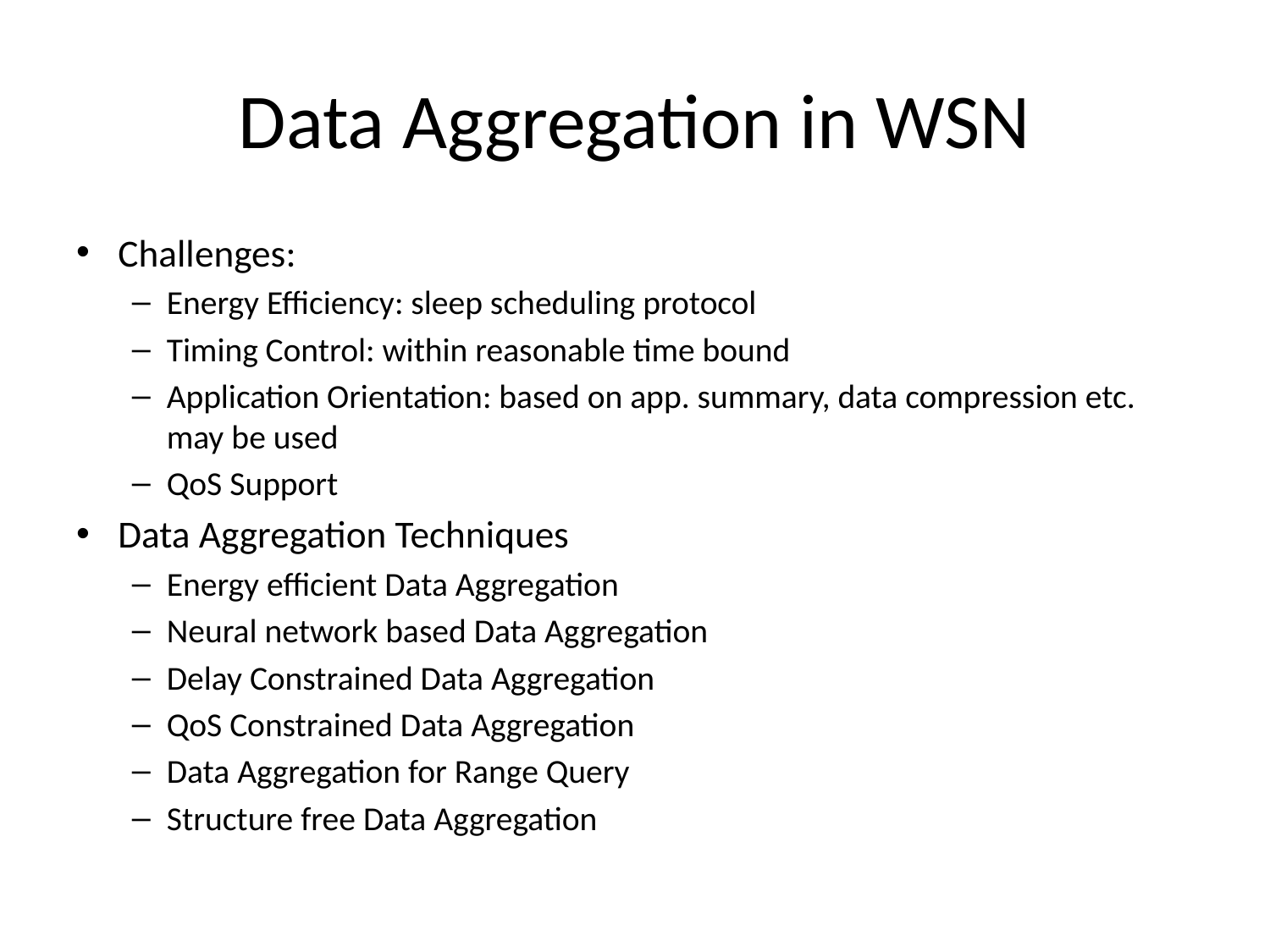

# Data Aggregation in WSN
Challenges:
Energy Efficiency: sleep scheduling protocol
Timing Control: within reasonable time bound
Application Orientation: based on app. summary, data compression etc. may be used
QoS Support
Data Aggregation Techniques
Energy efficient Data Aggregation
Neural network based Data Aggregation
Delay Constrained Data Aggregation
QoS Constrained Data Aggregation
Data Aggregation for Range Query
Structure free Data Aggregation